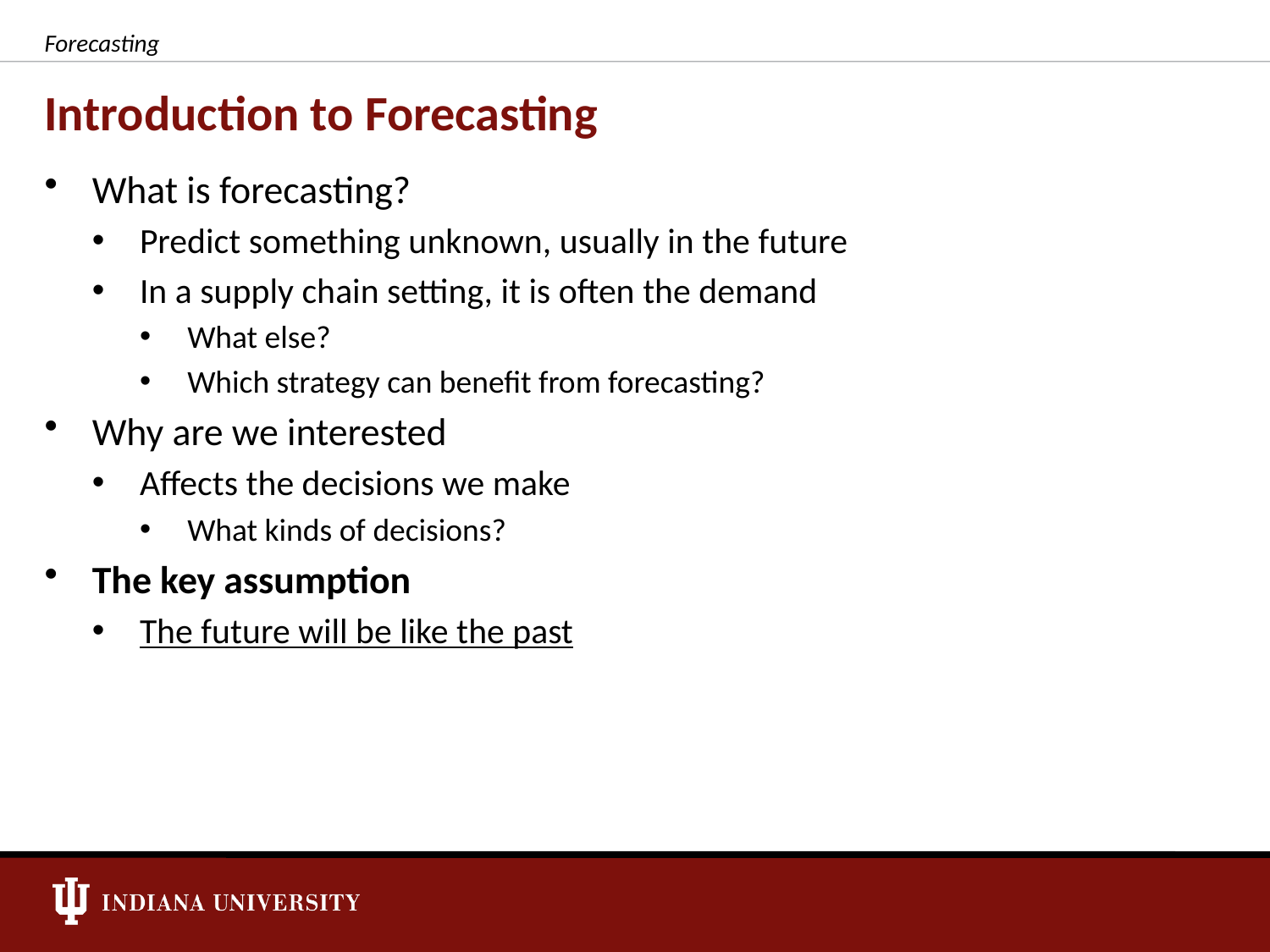

Forecasting
# Introduction to Forecasting
What is forecasting?
Predict something unknown, usually in the future
In a supply chain setting, it is often the demand
What else?
Which strategy can benefit from forecasting?
Why are we interested
Affects the decisions we make
What kinds of decisions?
The key assumption
The future will be like the past